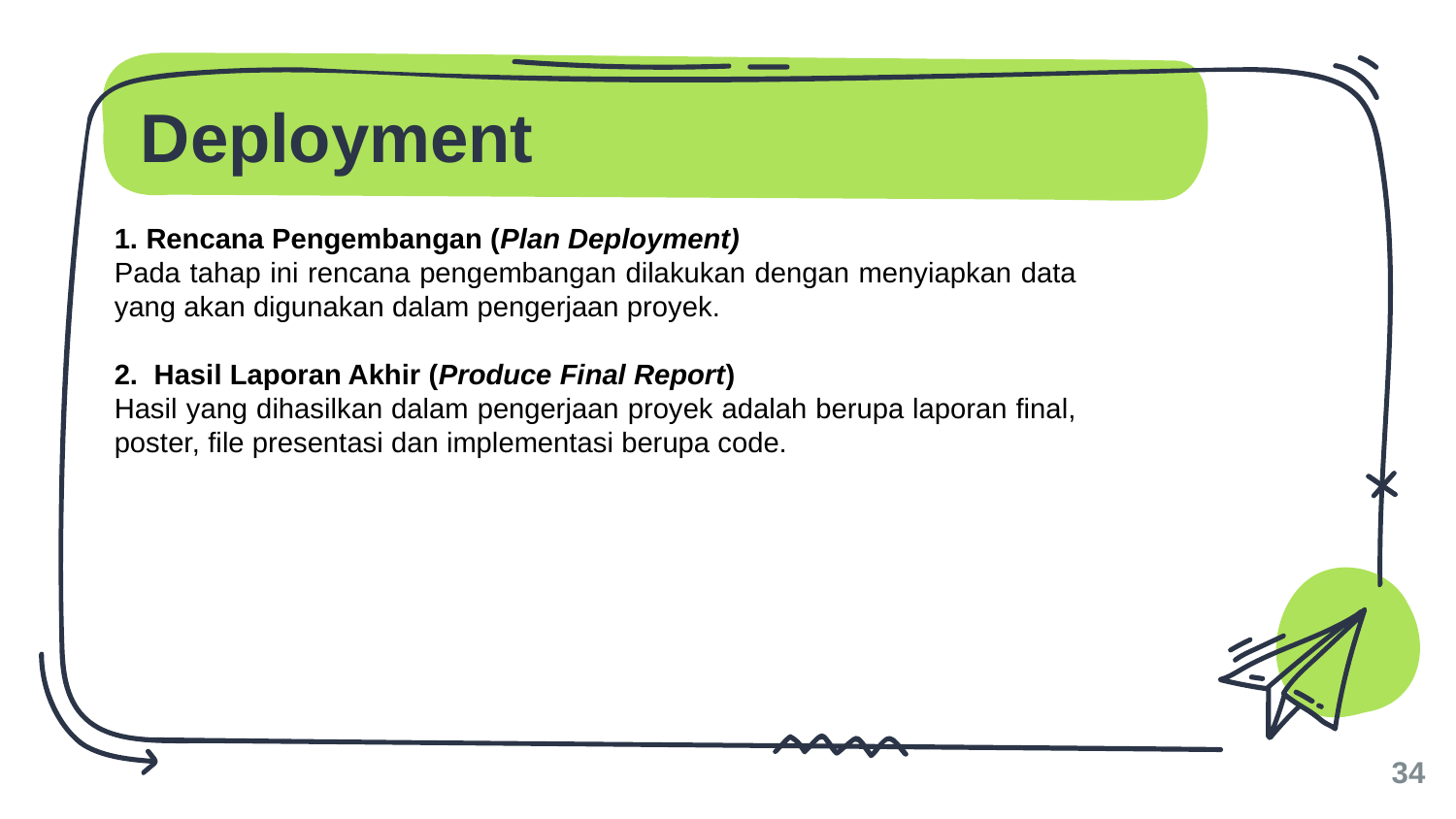

# Deployment

1. Rencana Pengembangan (Plan Deployment)
Pada tahap ini rencana pengembangan dilakukan dengan menyiapkan data yang akan digunakan dalam pengerjaan proyek.

2.  Hasil Laporan Akhir (Produce Final Report)
Hasil yang dihasilkan dalam pengerjaan proyek adalah berupa laporan final, poster, file presentasi dan implementasi berupa code.

34